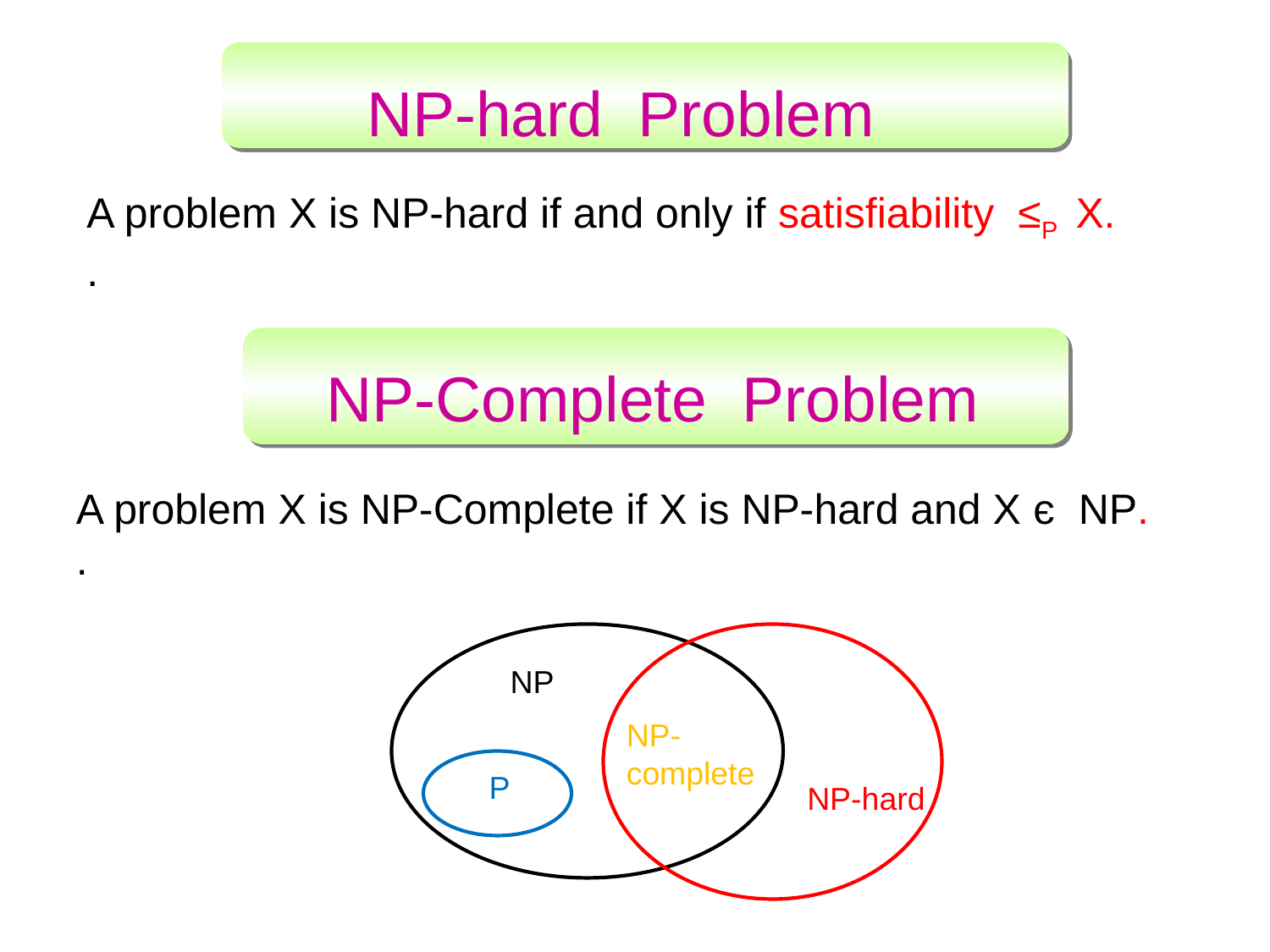

# NP-hard  Problem
A problem X is NP-hard if and only if satisfiability  ≤P  X.
.

NP-Complete  Problem
A problem X is NP-Complete if X is NP-hard and X є  NP.
.

NP
NP-complete

P
NP-hard